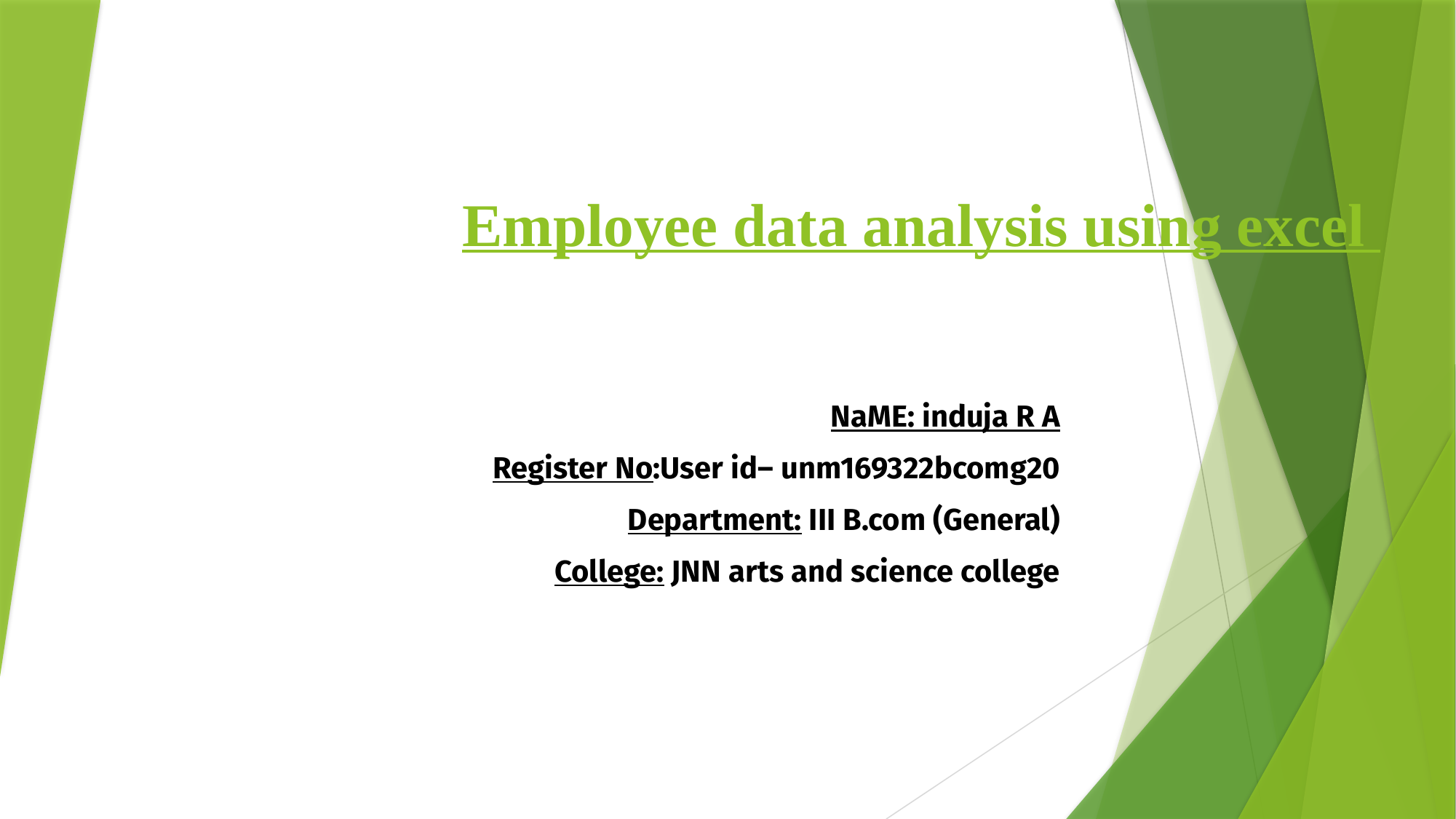

# Employee data analysis using excel
NaME: induja R A
Register No:User id– unm169322bcomg20
Department: III B.com (General)
College: JNN arts and science college